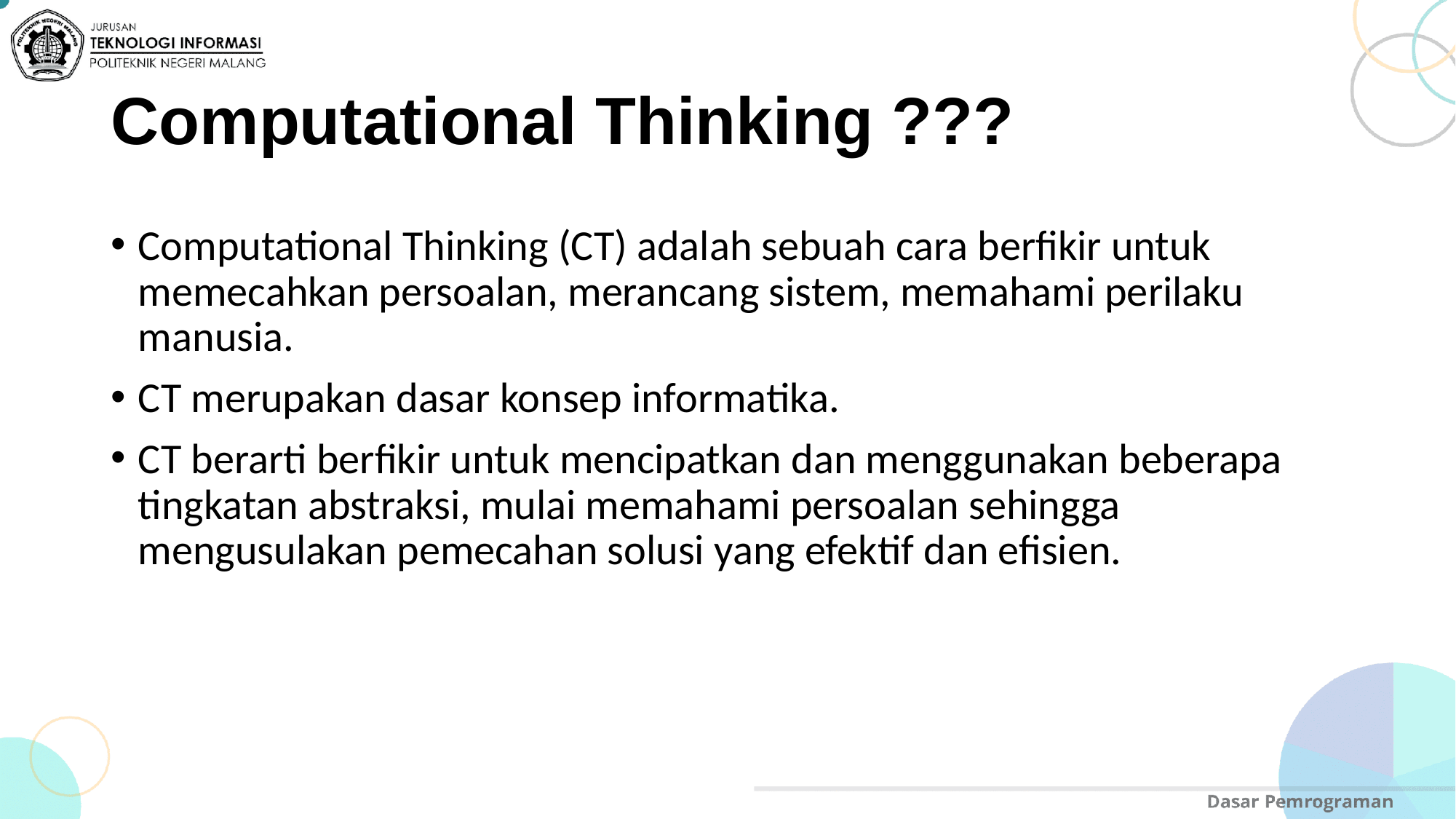

# Computational Thinking ???
Computational Thinking (CT) adalah sebuah cara berfikir untuk memecahkan persoalan, merancang sistem, memahami perilaku manusia.
CT merupakan dasar konsep informatika.
CT berarti berfikir untuk mencipatkan dan menggunakan beberapa tingkatan abstraksi, mulai memahami persoalan sehingga mengusulakan pemecahan solusi yang efektif dan efisien.